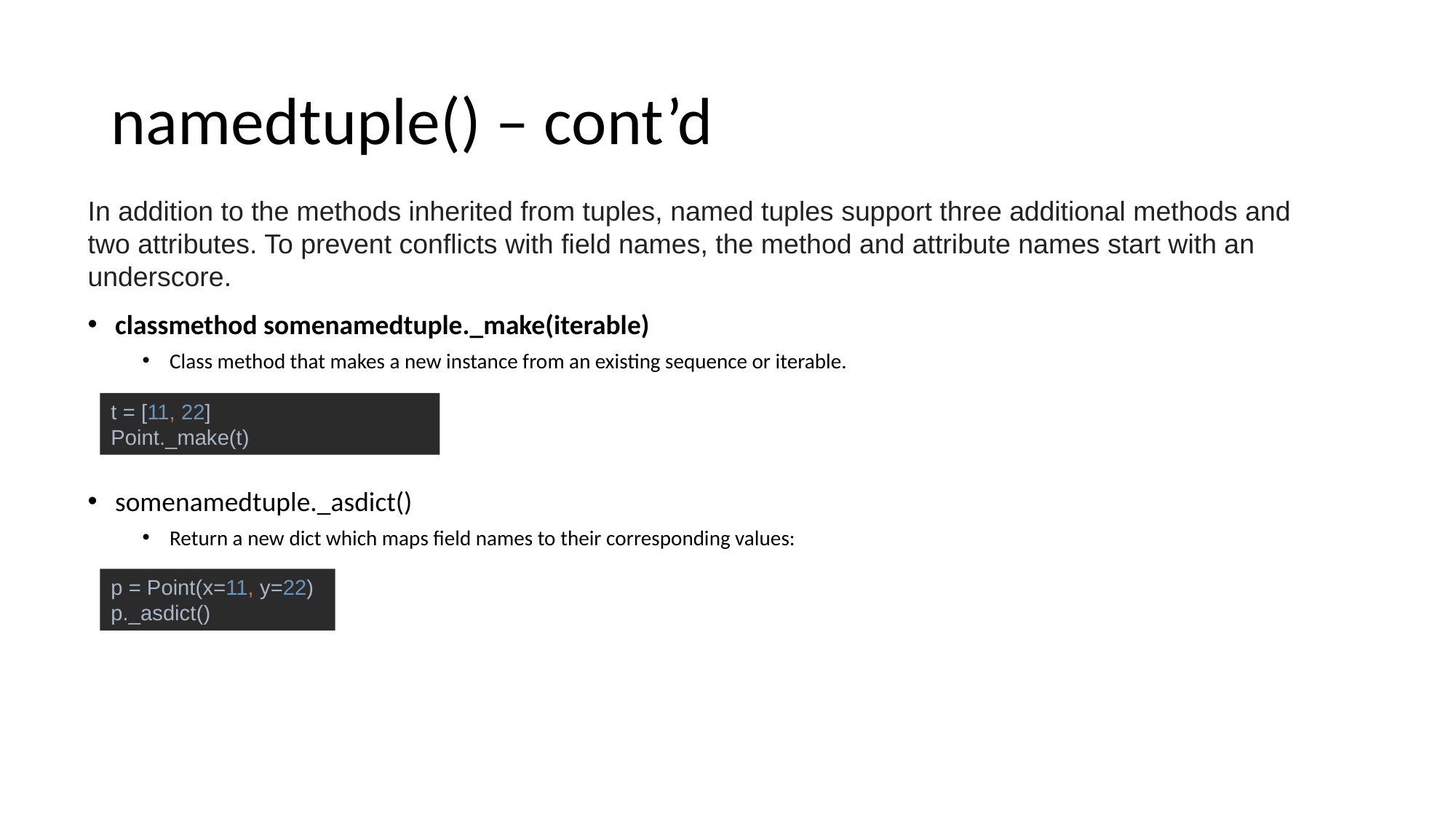

# namedtuple() – cont’d
In addition to the methods inherited from tuples, named tuples support three additional methods and two attributes. To prevent conflicts with field names, the method and attribute names start with an underscore.
classmethod somenamedtuple._make(iterable)
Class method that makes a new instance from an existing sequence or iterable.

somenamedtuple._asdict()
Return a new dict which maps field names to their corresponding values:

t = [11, 22]
Point._make(t)
p = Point(x=11, y=22)
p._asdict()